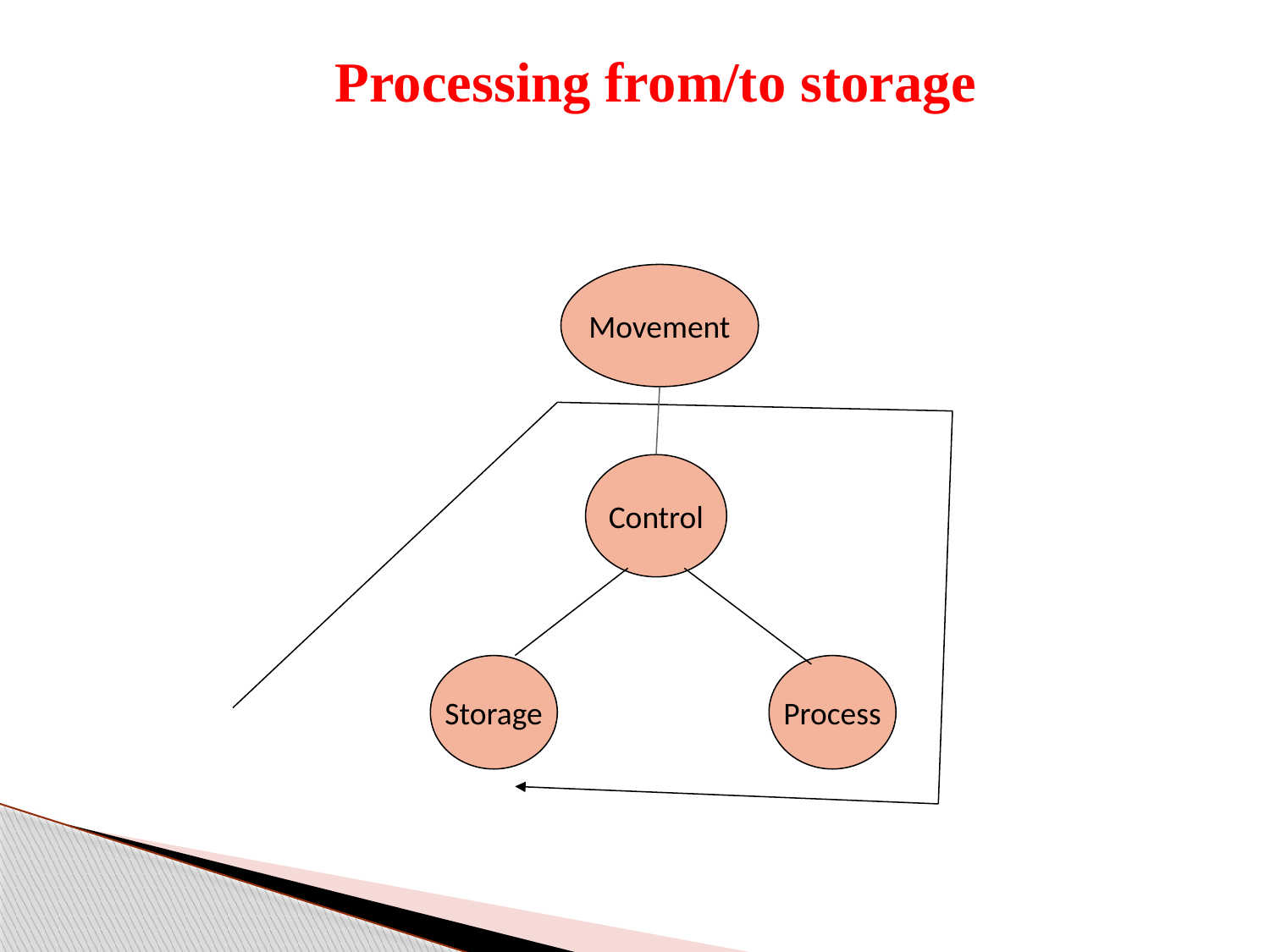

# Processing from/to storage
Movement

Control

Storage
Process